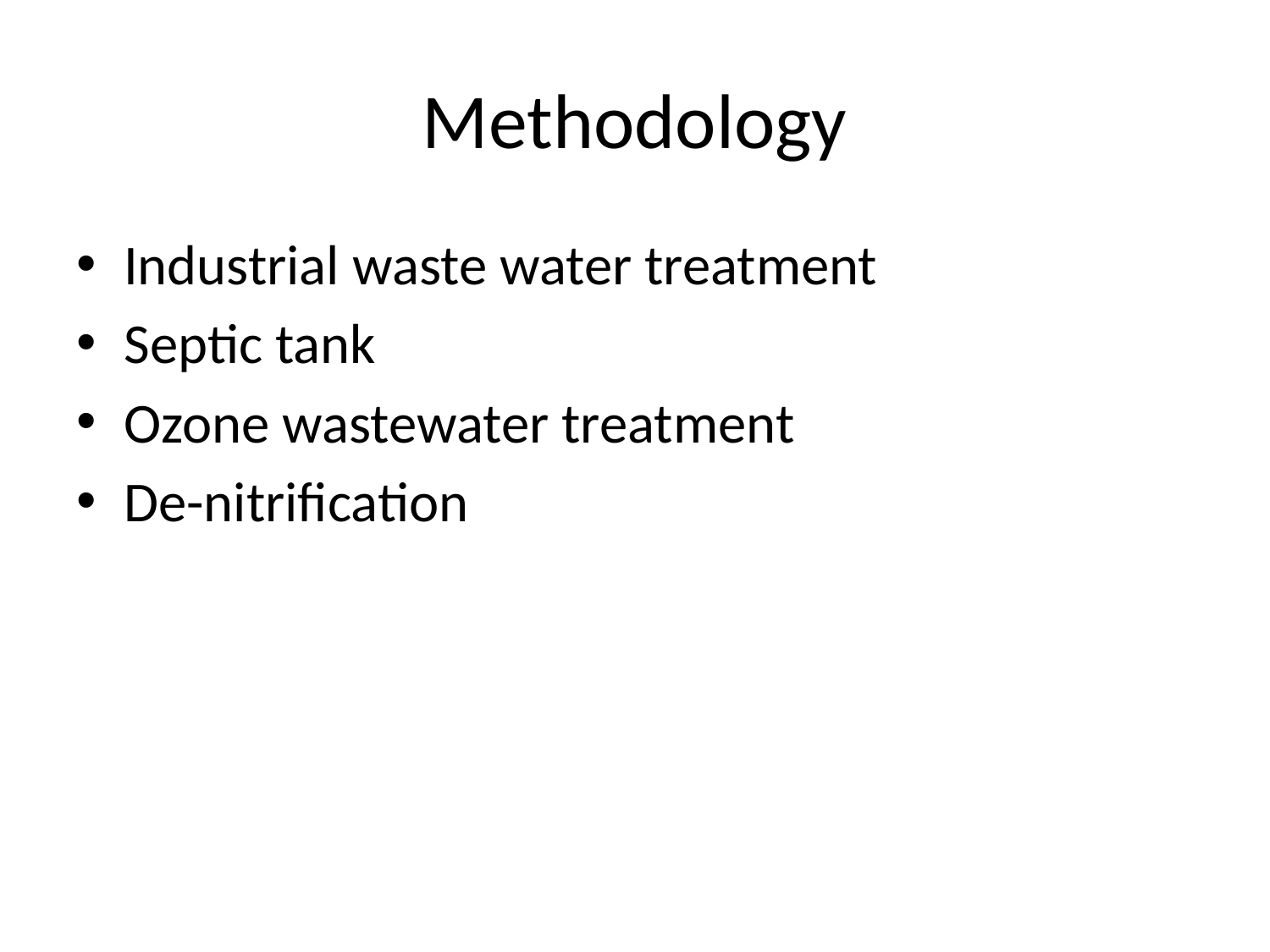

# Methodology
Industrial waste water treatment
Septic tank
Ozone wastewater treatment
De-nitrification